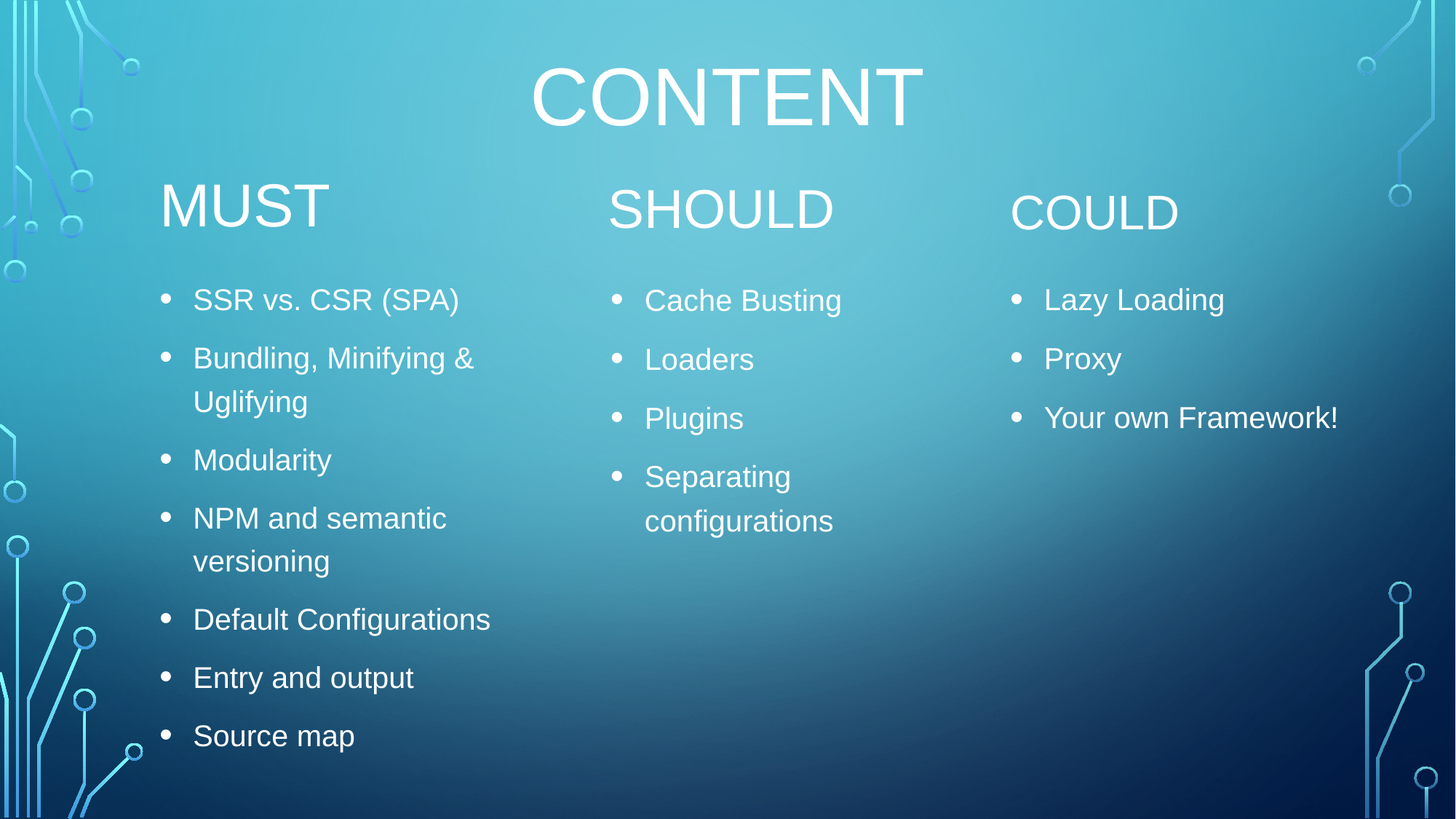

# Content
Must
should
could
Lazy Loading
Proxy
Your own Framework!
SSR vs. CSR (SPA)
Bundling, Minifying & Uglifying
Modularity
NPM and semantic versioning
Default Configurations
Entry and output
Source map
Cache Busting
Loaders
Plugins
Separating configurations